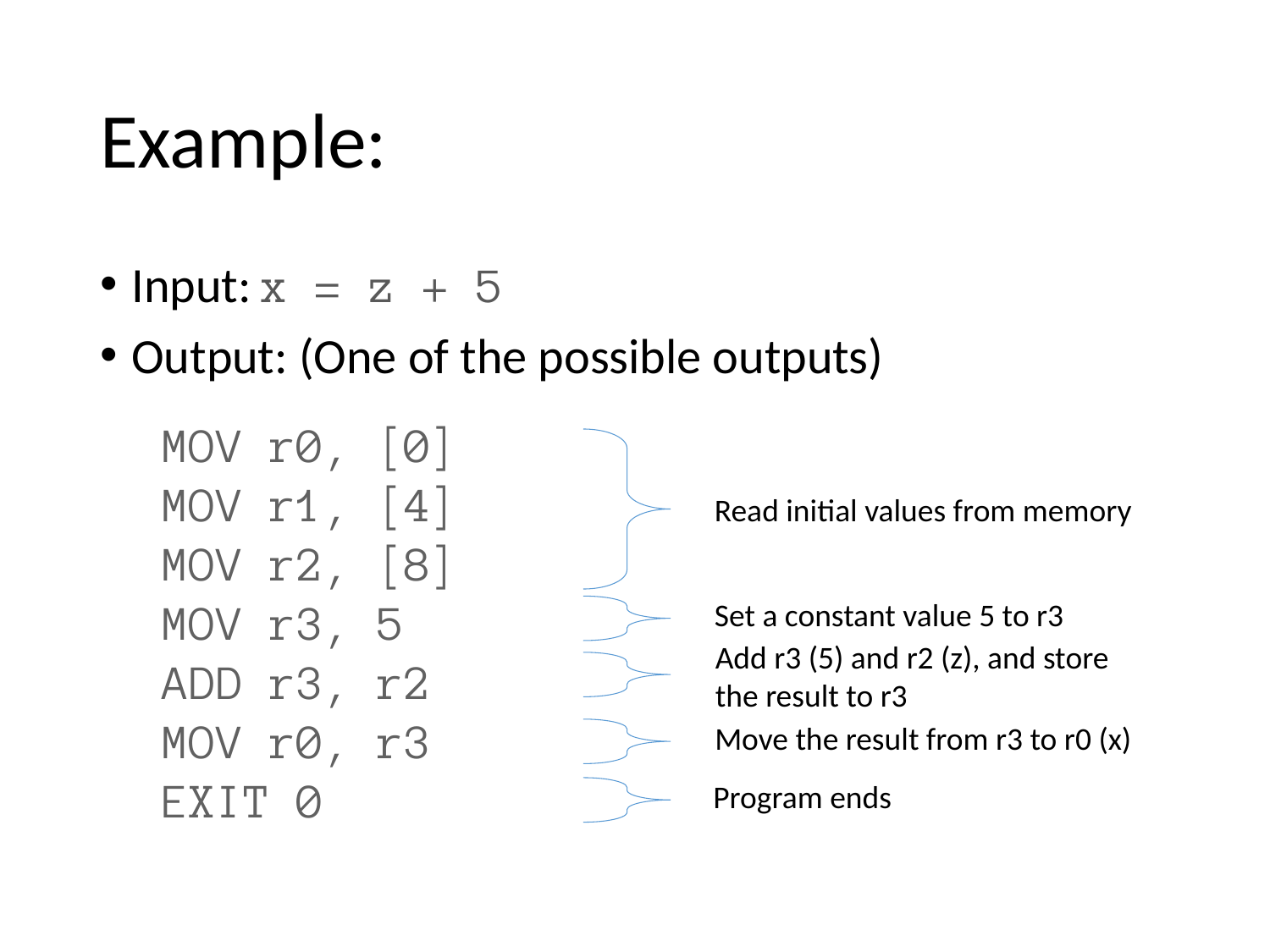

# Example:
Input: x = z + 5
Output: (One of the possible outputs)

MOV r0, [0]
MOV r1, [4]
MOV r2, [8]
MOV r3, 5
ADD r3, r2
MOV r0, r3
EXIT 0

Read initial values from memory
Set a constant value 5 to r3

Add r3 (5) and r2 (z), and store
the result to r3

Move the result from r3 to r0 (x)

Program ends